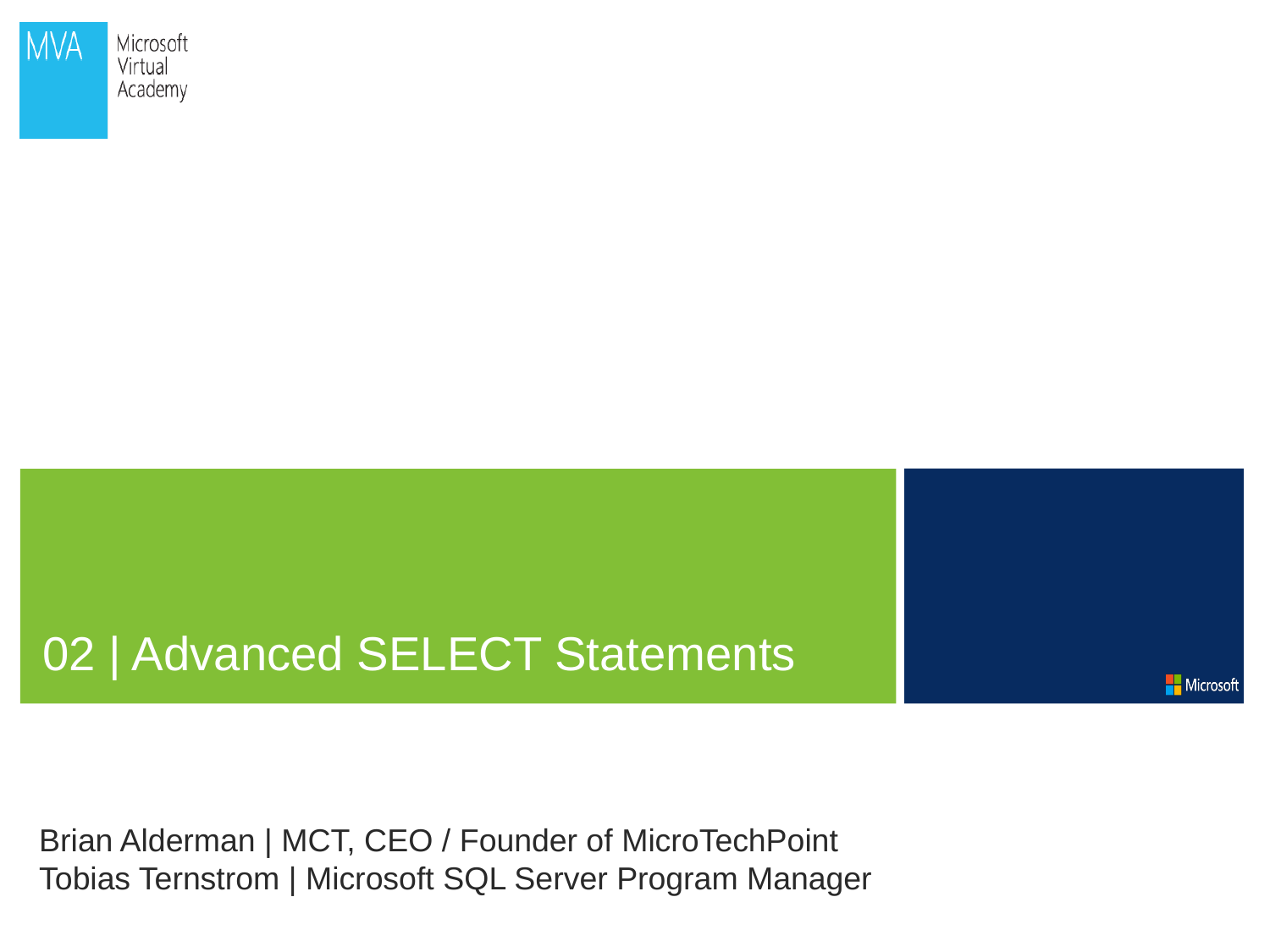

02 | Advanced SELECT Statements
Brian Alderman | MCT, CEO / Founder of MicroTechPoint
Tobias Ternstrom | Microsoft SQL Server Program Manager